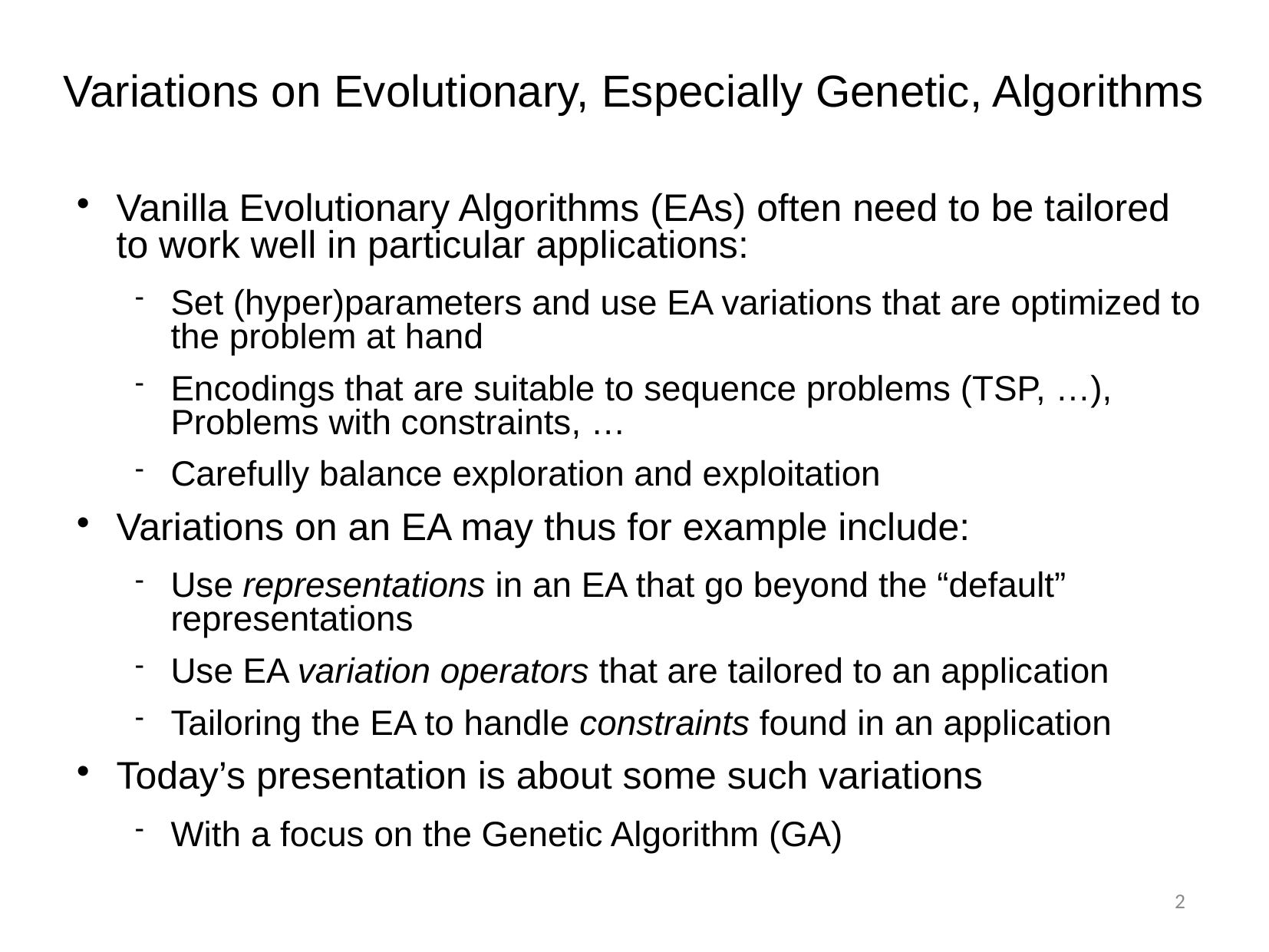

# Variations on Evolutionary, Especially Genetic, Algorithms
Vanilla Evolutionary Algorithms (EAs) often need to be tailored to work well in particular applications:
Set (hyper)parameters and use EA variations that are optimized to the problem at hand
Encodings that are suitable to sequence problems (TSP, …), Problems with constraints, …
Carefully balance exploration and exploitation
Variations on an EA may thus for example include:
Use representations in an EA that go beyond the “default” representations
Use EA variation operators that are tailored to an application
Tailoring the EA to handle constraints found in an application
Today’s presentation is about some such variations
With a focus on the Genetic Algorithm (GA)

2